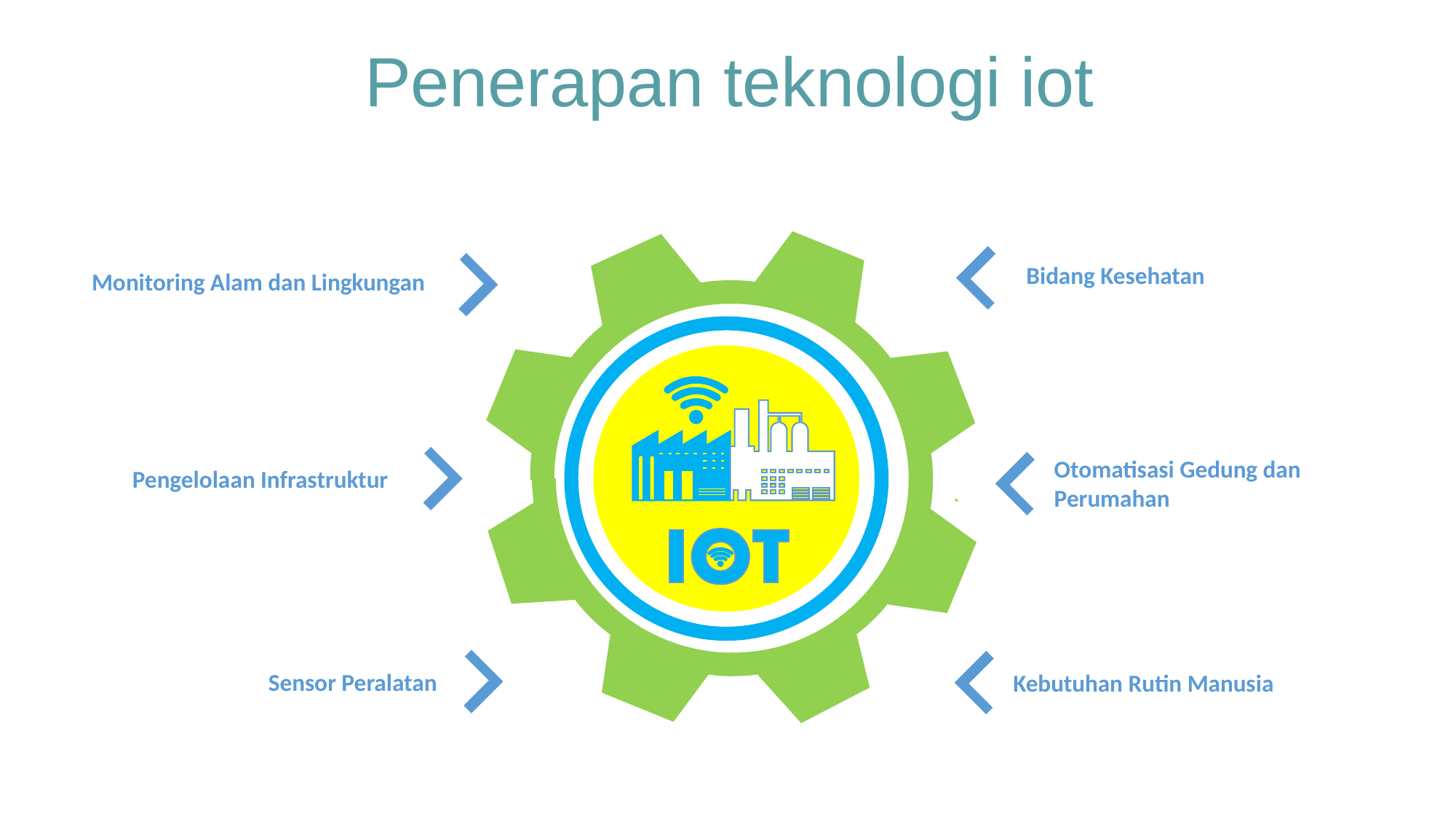

Penerapan teknologi iot

Monitoring Alam dan Lingkungan
Bidang Kesehatan

Otomatisasi Gedung dan Perumahan

Pengelolaan Infrastruktur

Sensor Peralatan
Kebutuhan Rutin Manusia